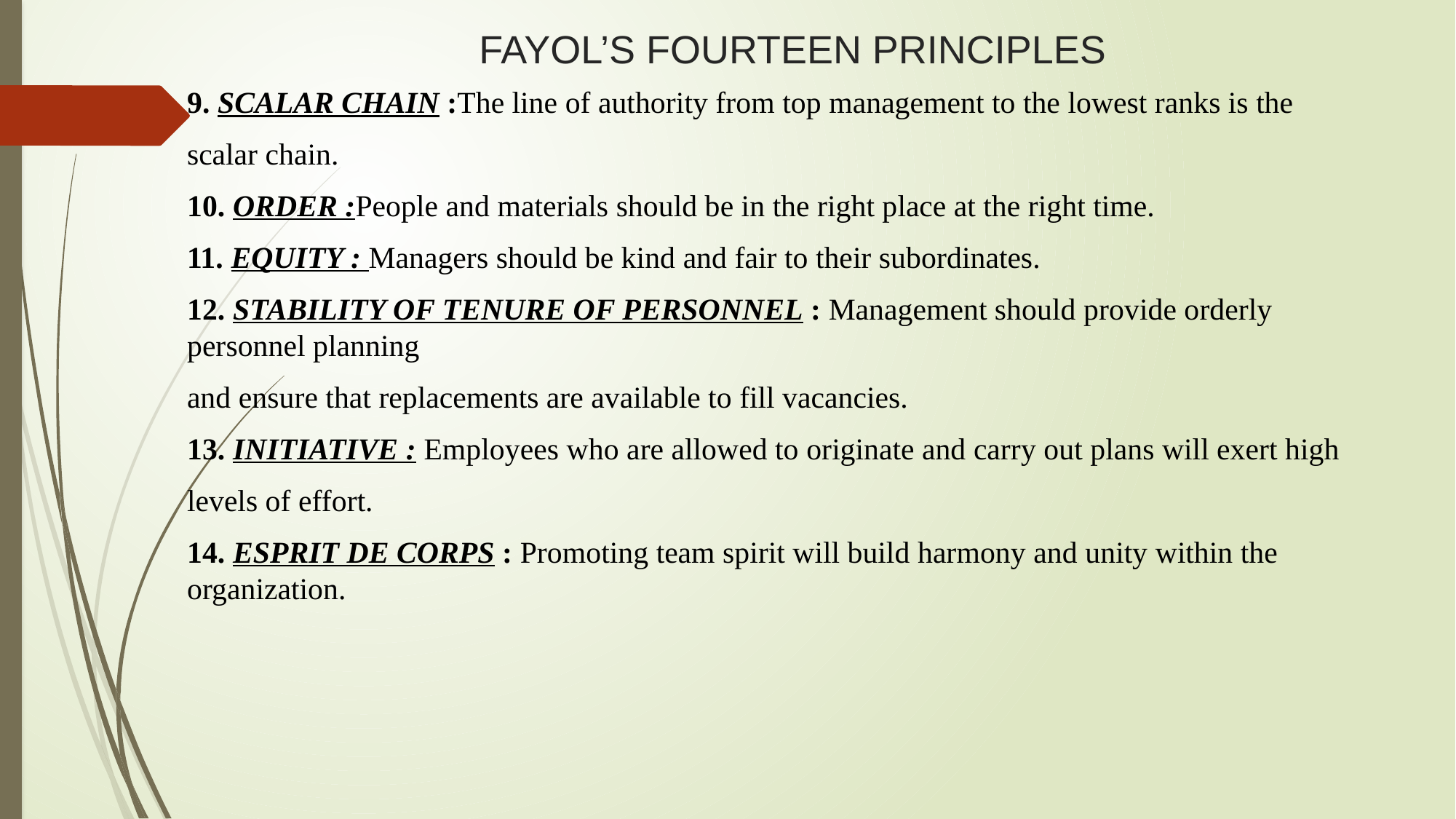

# FAYOL’S FOURTEEN PRINCIPLES
9. SCALAR CHAIN :The line of authority from top management to the lowest ranks is the
scalar chain.
10. ORDER :People and materials should be in the right place at the right time.
11. EQUITY : Managers should be kind and fair to their subordinates.
12. STABILITY OF TENURE OF PERSONNEL : Management should provide orderly personnel planning
and ensure that replacements are available to fill vacancies.
13. INITIATIVE : Employees who are allowed to originate and carry out plans will exert high
levels of effort.
14. ESPRIT DE CORPS : Promoting team spirit will build harmony and unity within the organization.